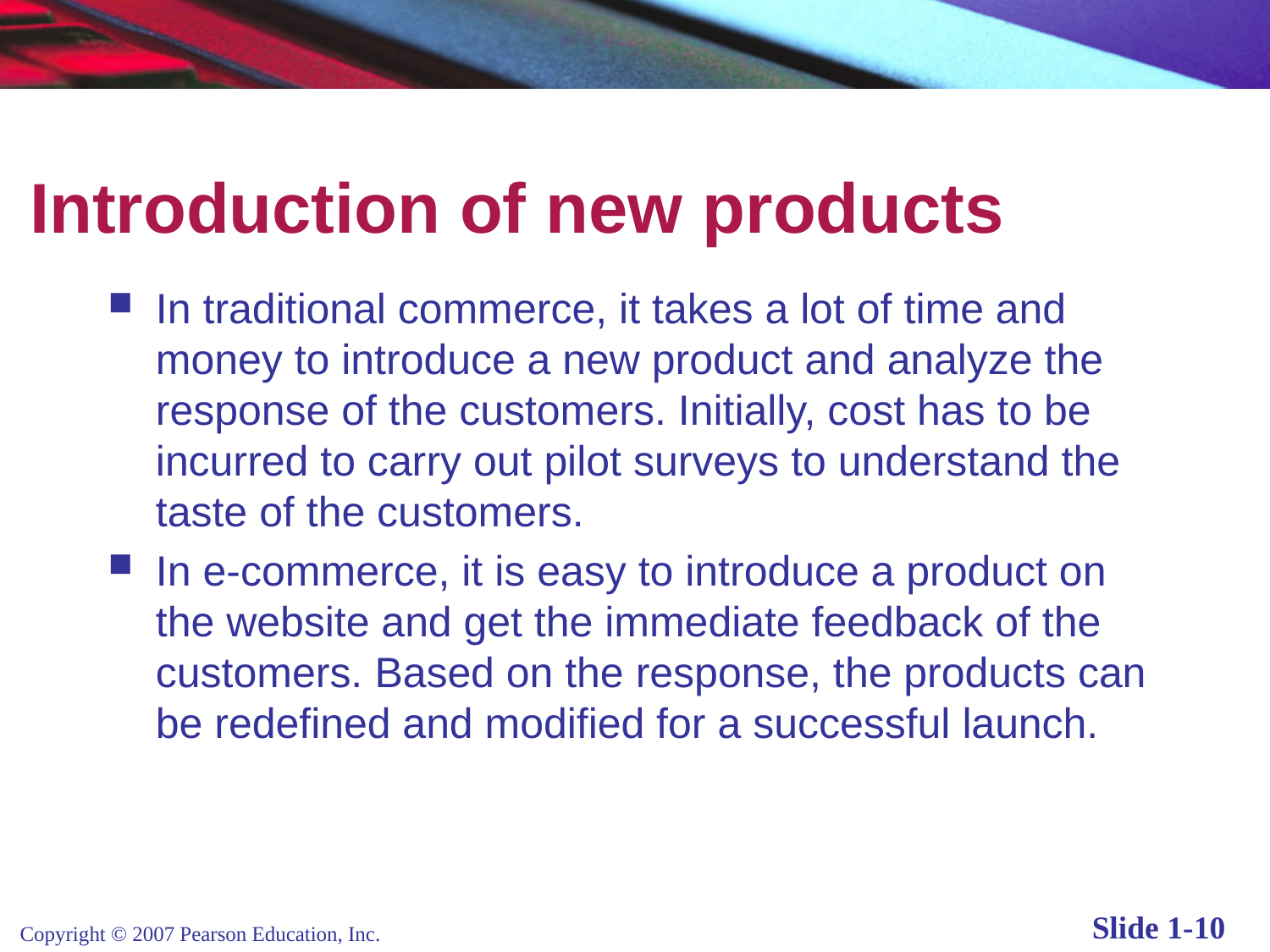

# Introduction of new products
In traditional commerce, it takes a lot of time and money to introduce a new product and analyze the response of the customers. Initially, cost has to be incurred to carry out pilot surveys to understand the taste of the customers.
In e-commerce, it is easy to introduce a product on the website and get the immediate feedback of the customers. Based on the response, the products can be redefined and modified for a successful launch.

Copyright © 2007 Pearson Education, Inc.
Slide 1-10